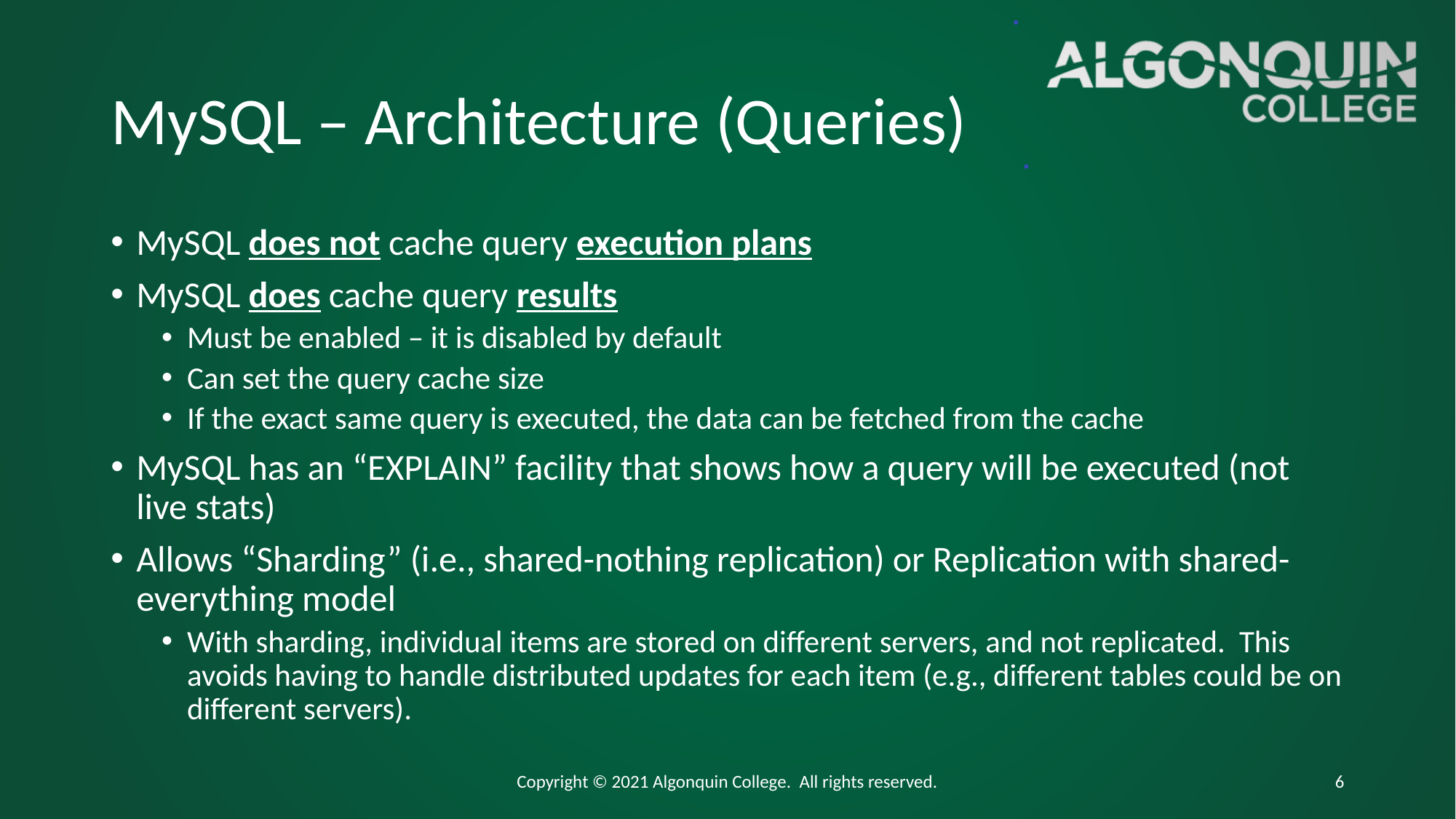

# MySQL – Architecture (Queries)
MySQL does not cache query execution plans
MySQL does cache query results
Must be enabled – it is disabled by default
Can set the query cache size
If the exact same query is executed, the data can be fetched from the cache
MySQL has an “EXPLAIN” facility that shows how a query will be executed (not live stats)
Allows “Sharding” (i.e., shared-nothing replication) or Replication with shared-everything model
With sharding, individual items are stored on different servers, and not replicated.  This avoids having to handle distributed updates for each item (e.g., different tables could be on different servers).

Copyright © 2021 Algonquin College.  All rights reserved.
6